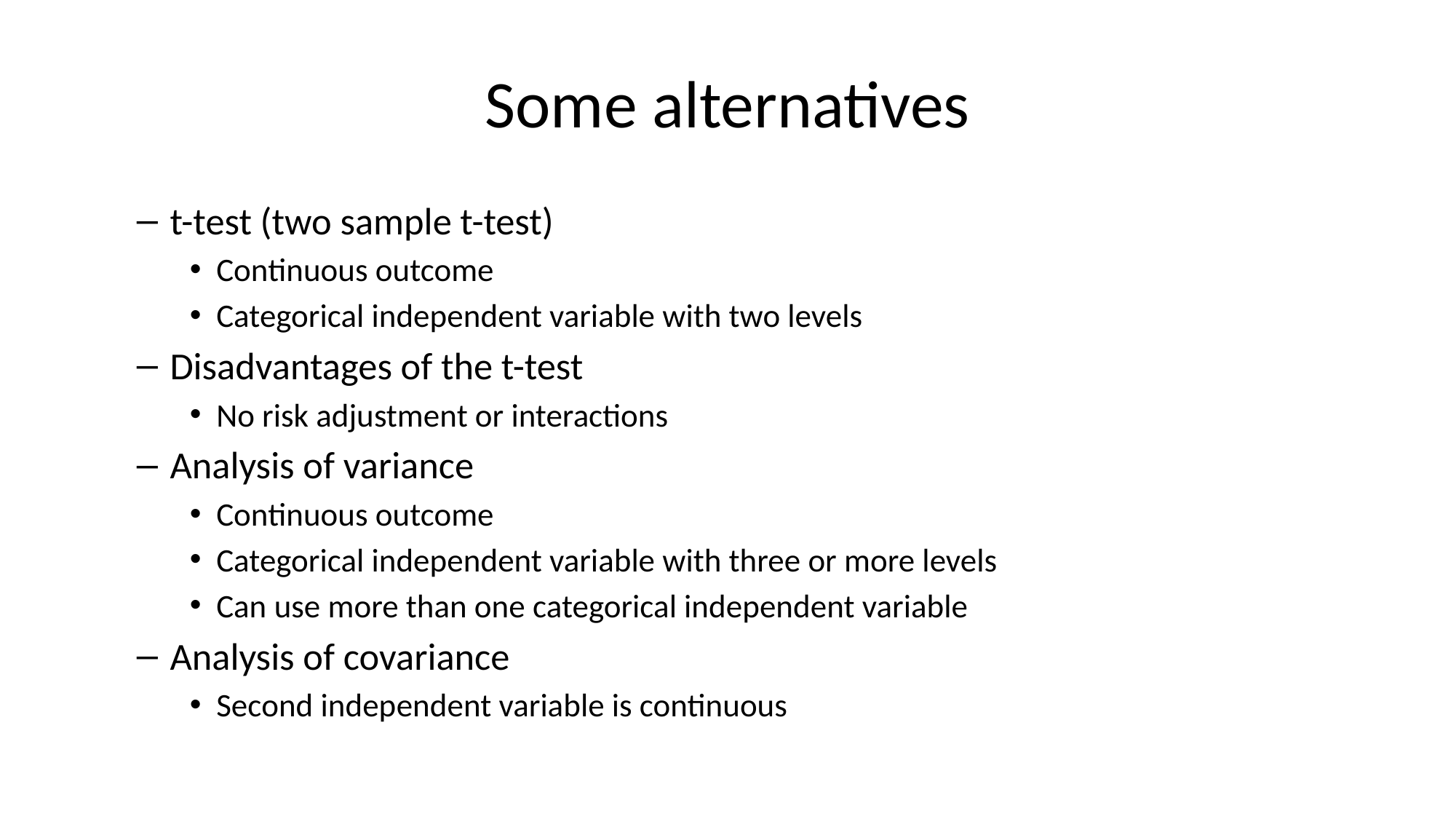

# Some alternatives
t-test (two sample t-test)
Continuous outcome
Categorical independent variable with two levels
Disadvantages of the t-test
No risk adjustment or interactions
Analysis of variance
Continuous outcome
Categorical independent variable with three or more levels
Can use more than one categorical independent variable
Analysis of covariance
Second independent variable is continuous